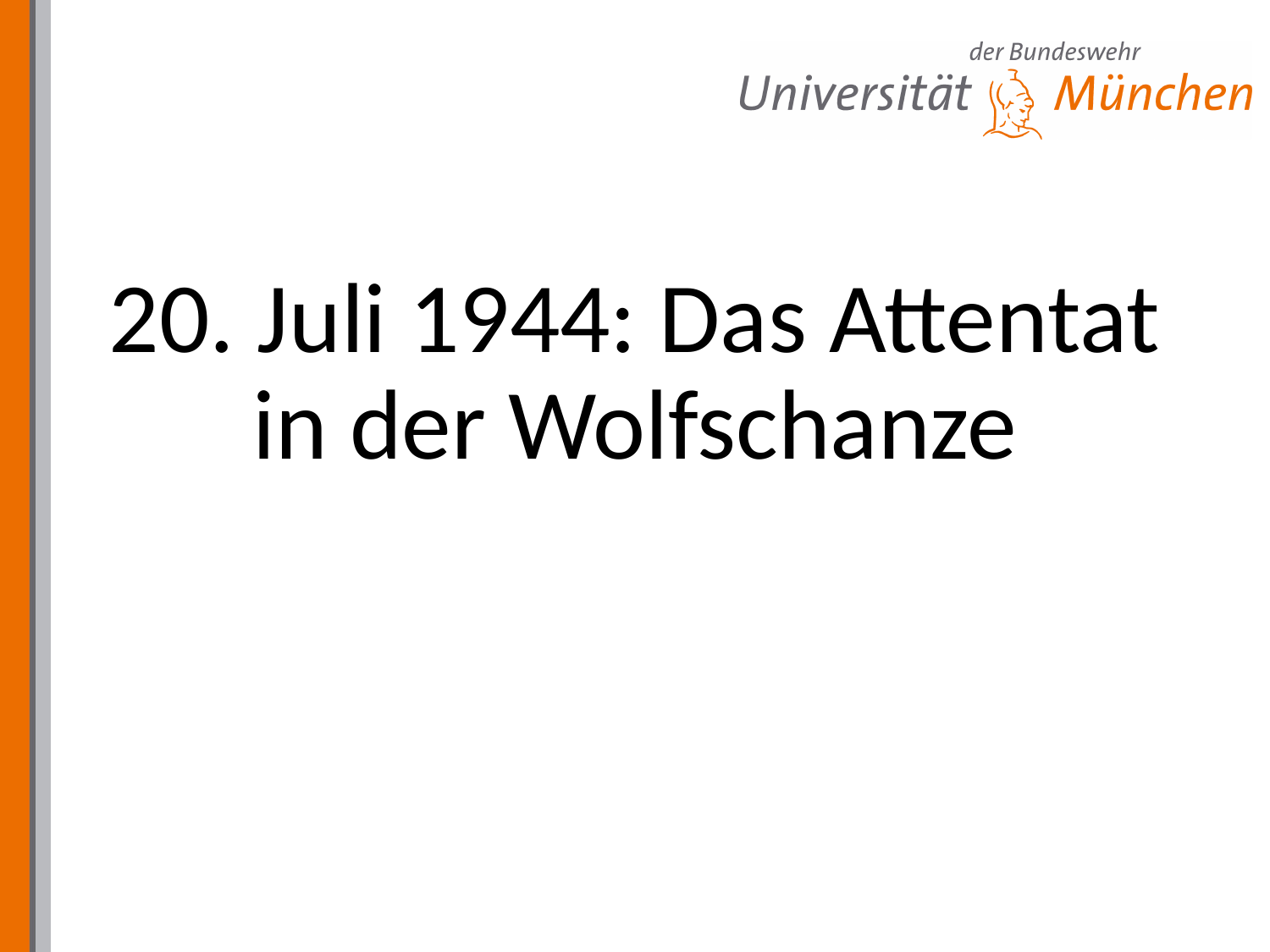

# 20. Juli 1944: Das Attentat in der Wolfschanze